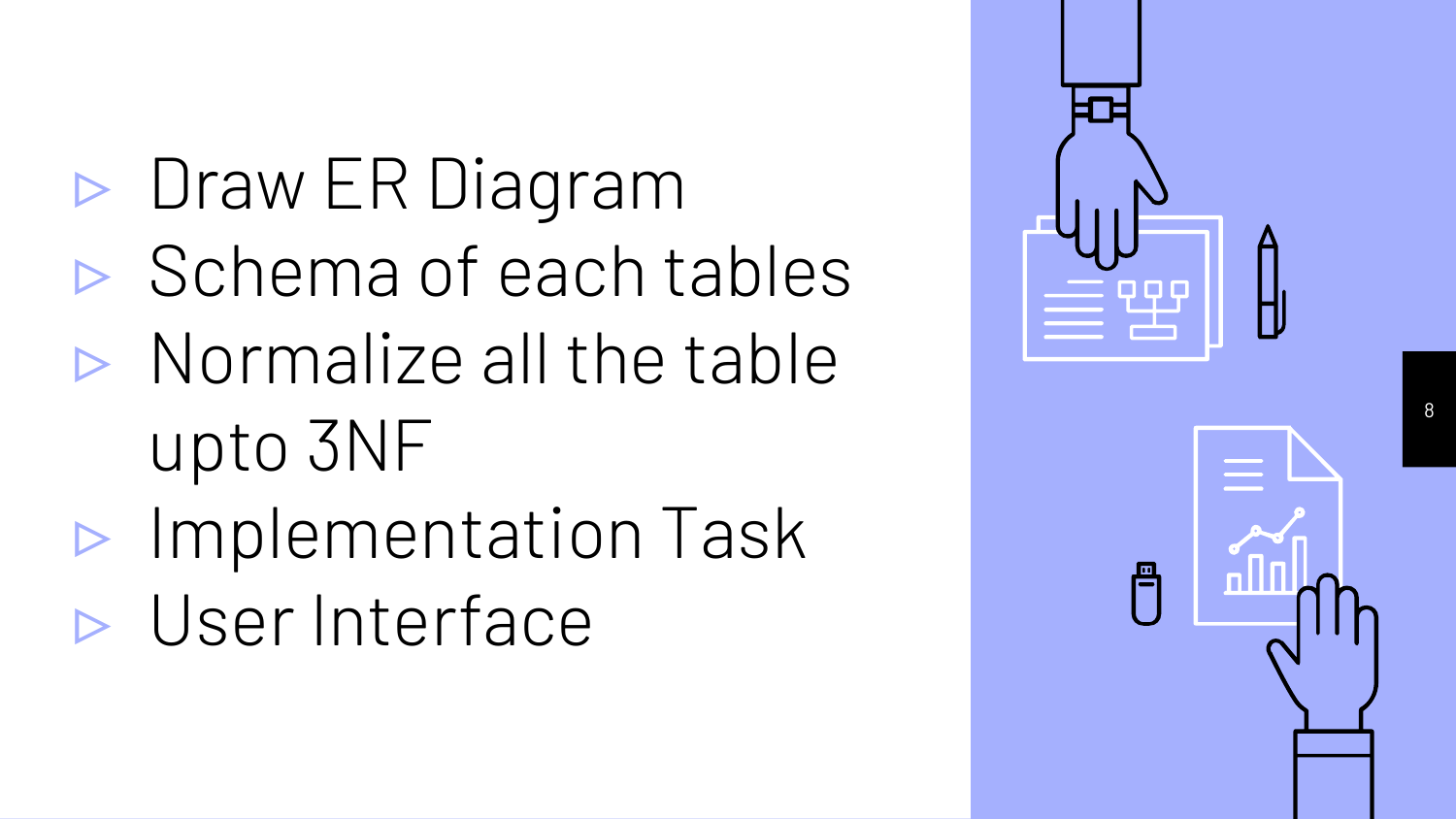

Draw ER Diagram
Schema of each tables
Normalize all the table upto 3NF
Implementation Task
User Interface
8